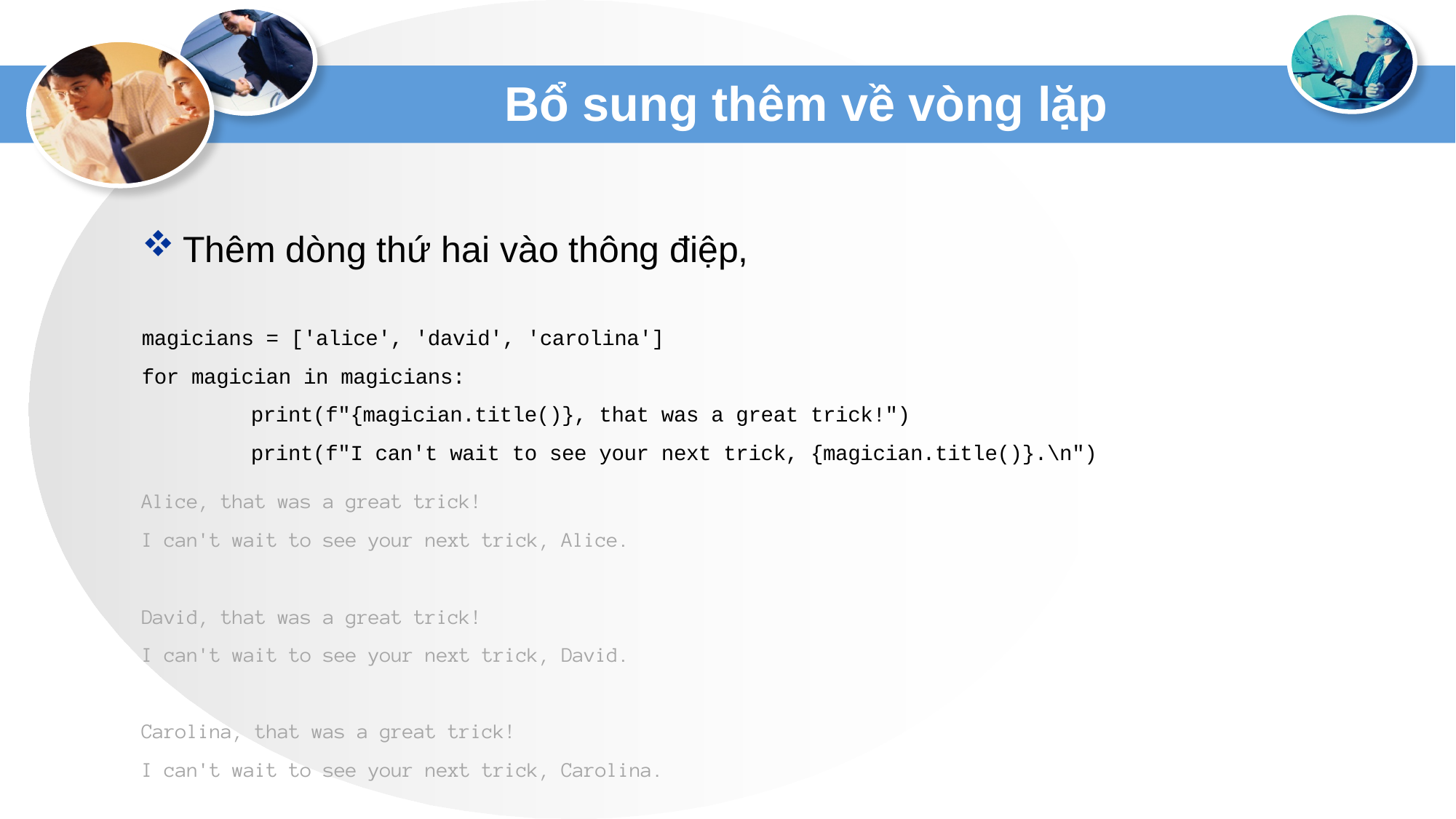

# Bổ sung thêm về vòng lặp
Thêm dòng thứ hai vào thông điệp,
magicians = ['alice', 'david', 'carolina']
for magician in magicians:
	print(f"{magician.title()}, that was a great trick!")
	print(f"I can't wait to see your next trick, {magician.title()}.\n")
Alice, that was a great trick!
I can't wait to see your next trick, Alice.

David, that was a great trick!
I can't wait to see your next trick, David.

Carolina, that was a great trick!
I can't wait to see your next trick, Carolina.